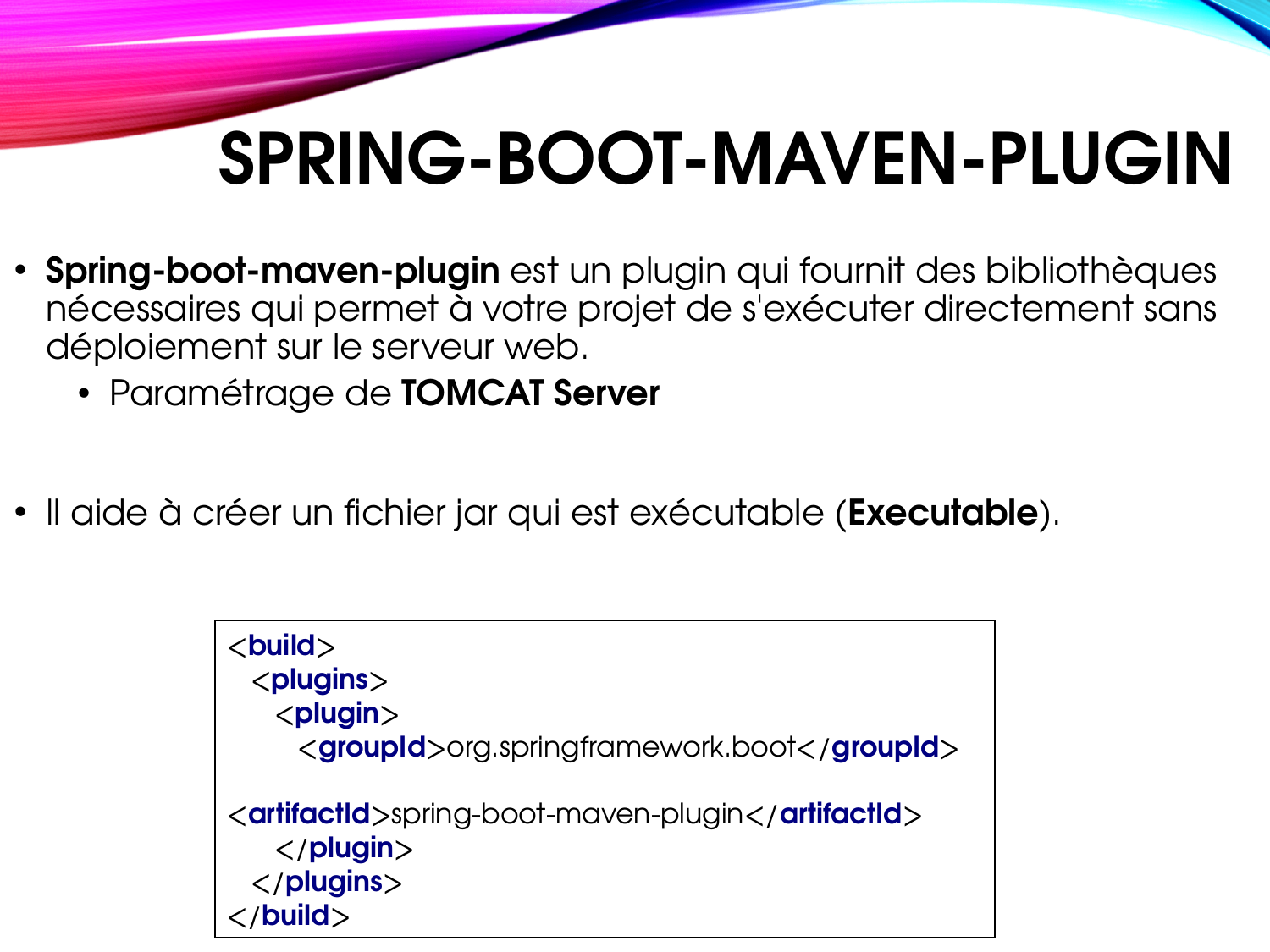

# spring-boot-maven-plugin
Spring-boot-maven-plugin est un plugin qui fournit des bibliothèques nécessaires qui permet à votre projet de s'exécuter directement sans déploiement sur le serveur web.
Paramétrage de TOMCAT Server

Il aide à créer un fichier jar qui est exécutable (Executable).
<build>
   <plugins>
      <plugin>
         <groupId>org.springframework.boot</groupId>
         <artifactId>spring-boot-maven-plugin</artifactId>
      </plugin>
   </plugins>
</build>